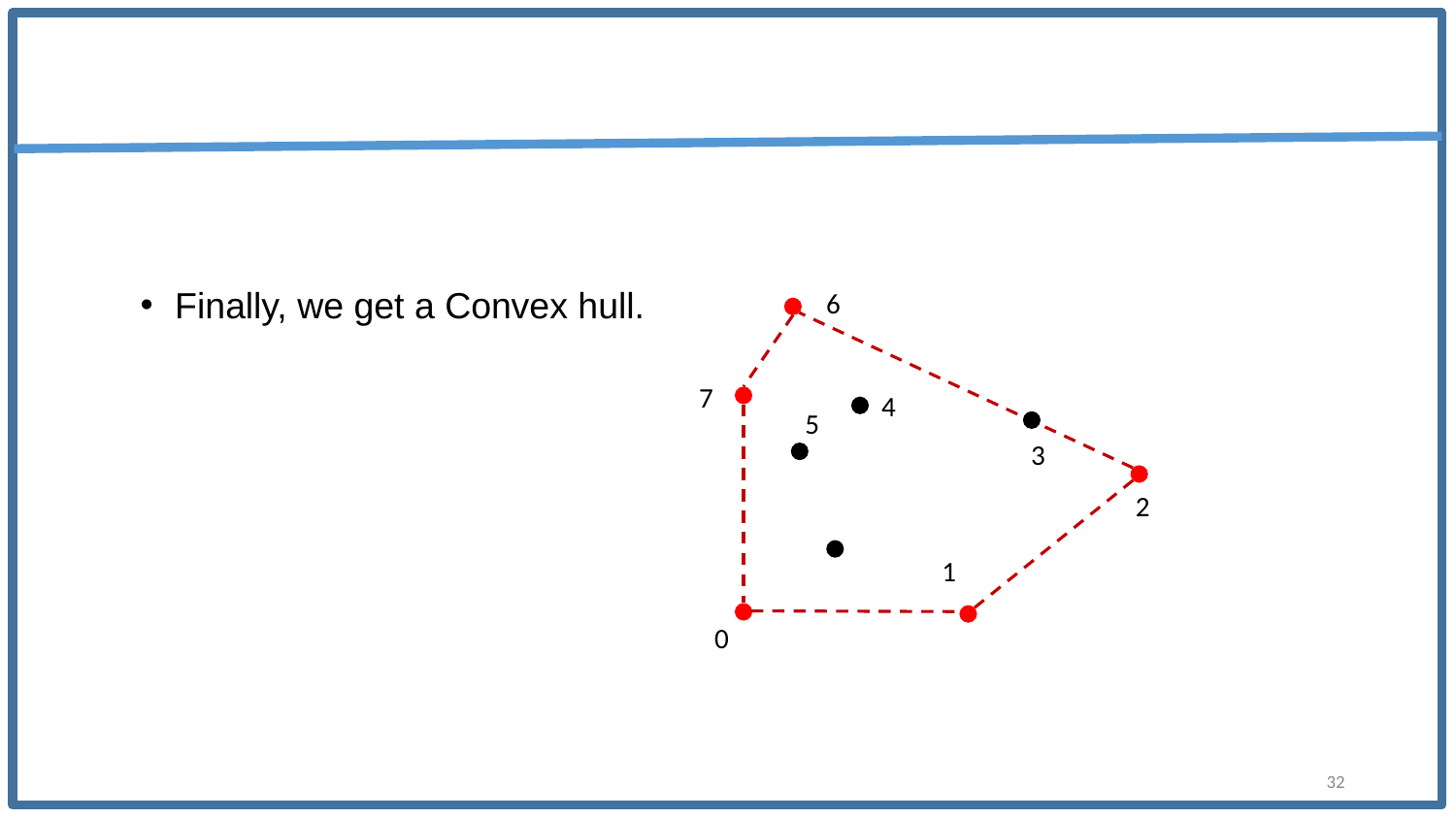

Finally, we get a Convex hull.
6

7
4

5

3

2

1

0
32